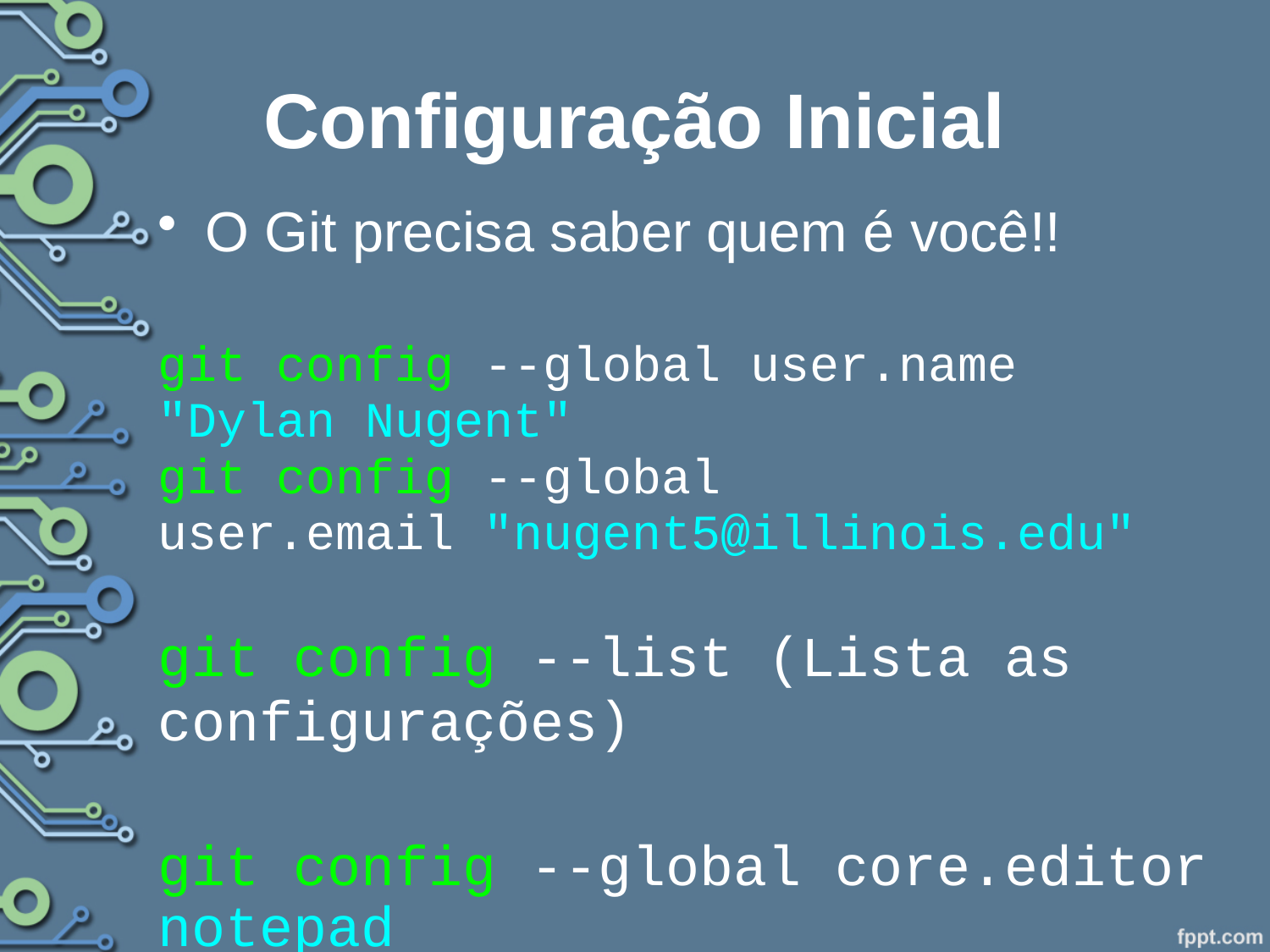

# Configuração Inicial
O Git precisa saber quem é você!!

git config --global user.name "Dylan Nugent"
git config --global user.email "nugent5@illinois.edu"

git config --list (Lista as configurações)

git config --global core.editor notepad